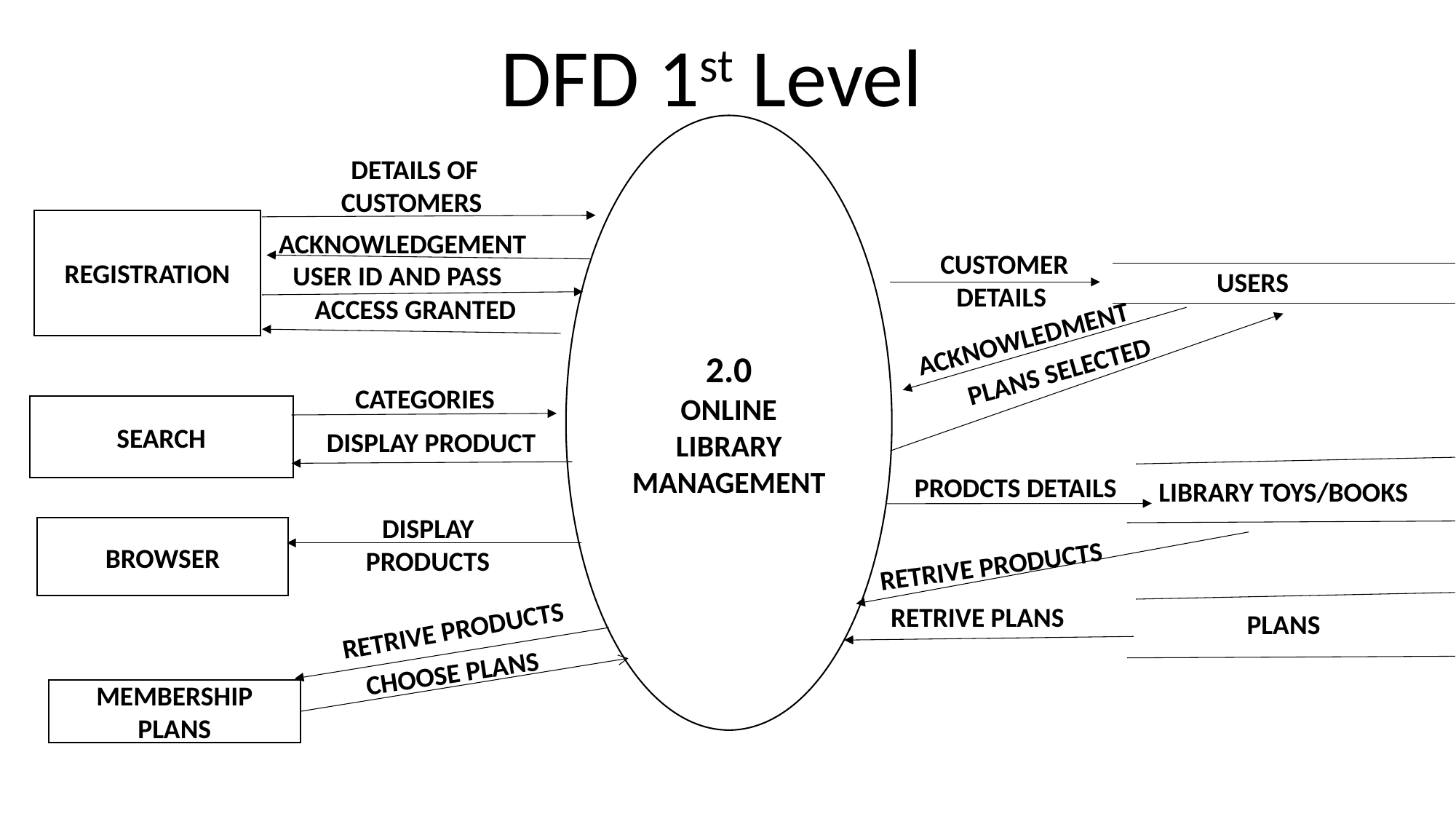

DFD 1st Level
2.0
ONLINE LIBRARY MANAGEMENT
DETAILS OF CUSTOMERS
REGISTRATION
ACKNOWLEDGEMENT
CUSTOMER DETAILS
USER ID AND PASS
USERS
ACCESS GRANTED
ACKNOWLEDMENT
PLANS SELECTED
CATEGORIES
SEARCH
DISPLAY PRODUCT
PRODCTS DETAILS
LIBRARY TOYS/BOOKS
DISPLAY PRODUCTS
BROWSER
RETRIVE PRODUCTS
RETRIVE PLANS
PLANS
RETRIVE PRODUCTS
CHOOSE PLANS
MEMBERSHIP PLANS